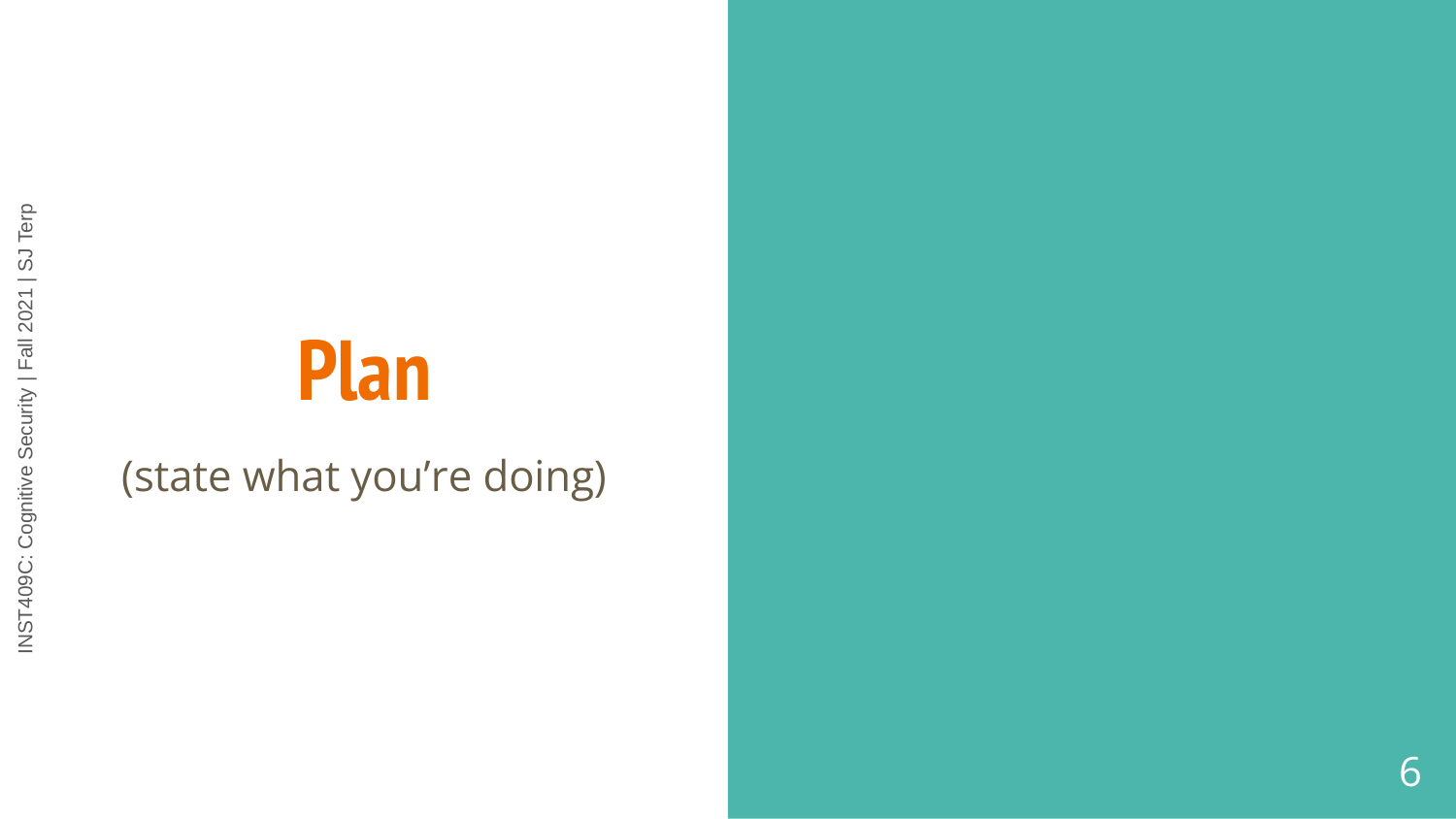

# Plan
(state what you’re doing)
6